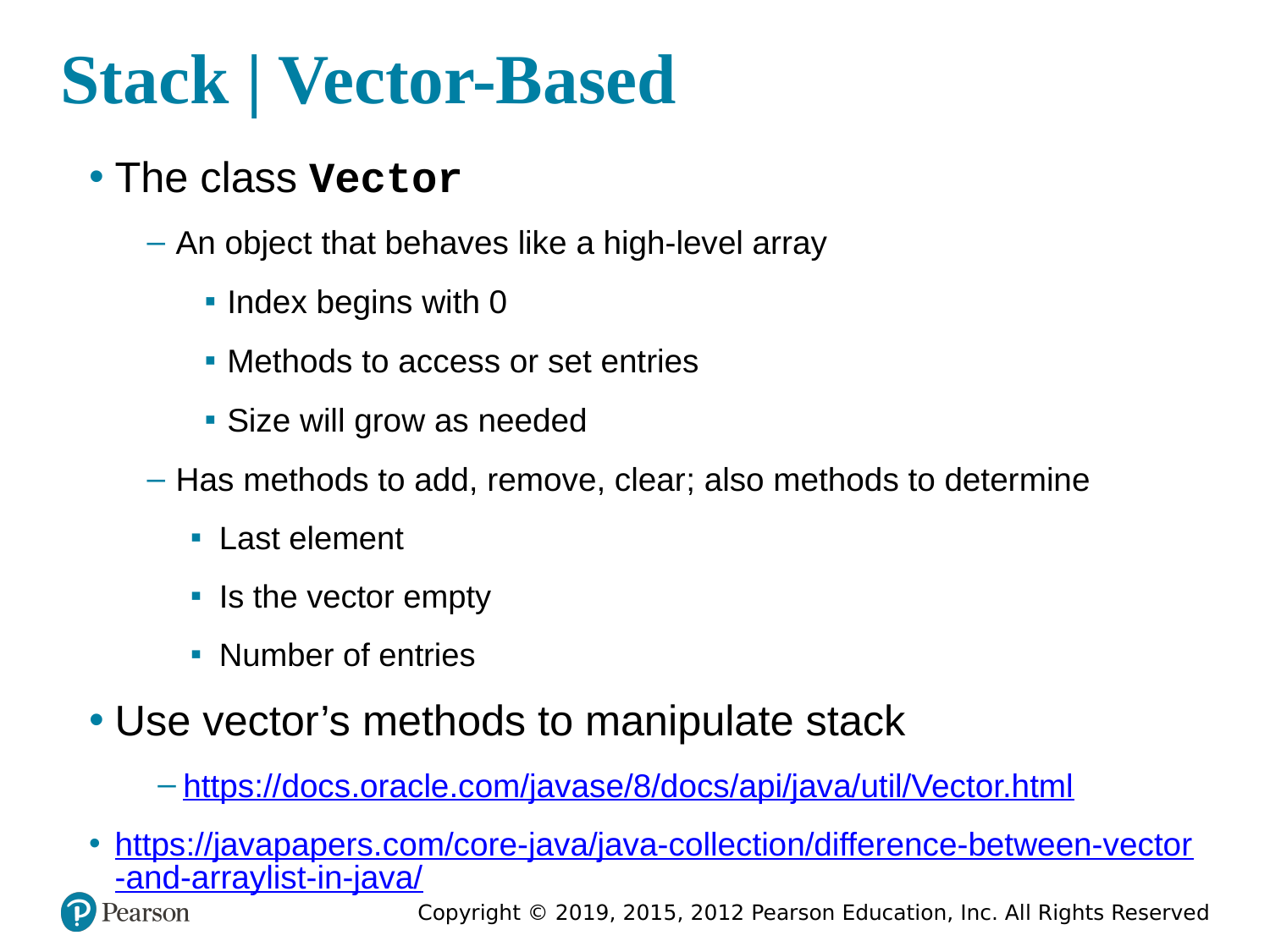

# Stack | Vector-Based
The class Vector
An object that behaves like a high-level array
Index begins with 0
Methods to access or set entries
Size will grow as needed
Has methods to add, remove, clear; also methods to determine
Last element
Is the vector empty
Number of entries
Use vector’s methods to manipulate stack
https://docs.oracle.com/javase/8/docs/api/java/util/Vector.html
https://javapapers.com/core-java/java-collection/difference-between-vector-and-arraylist-in-java/